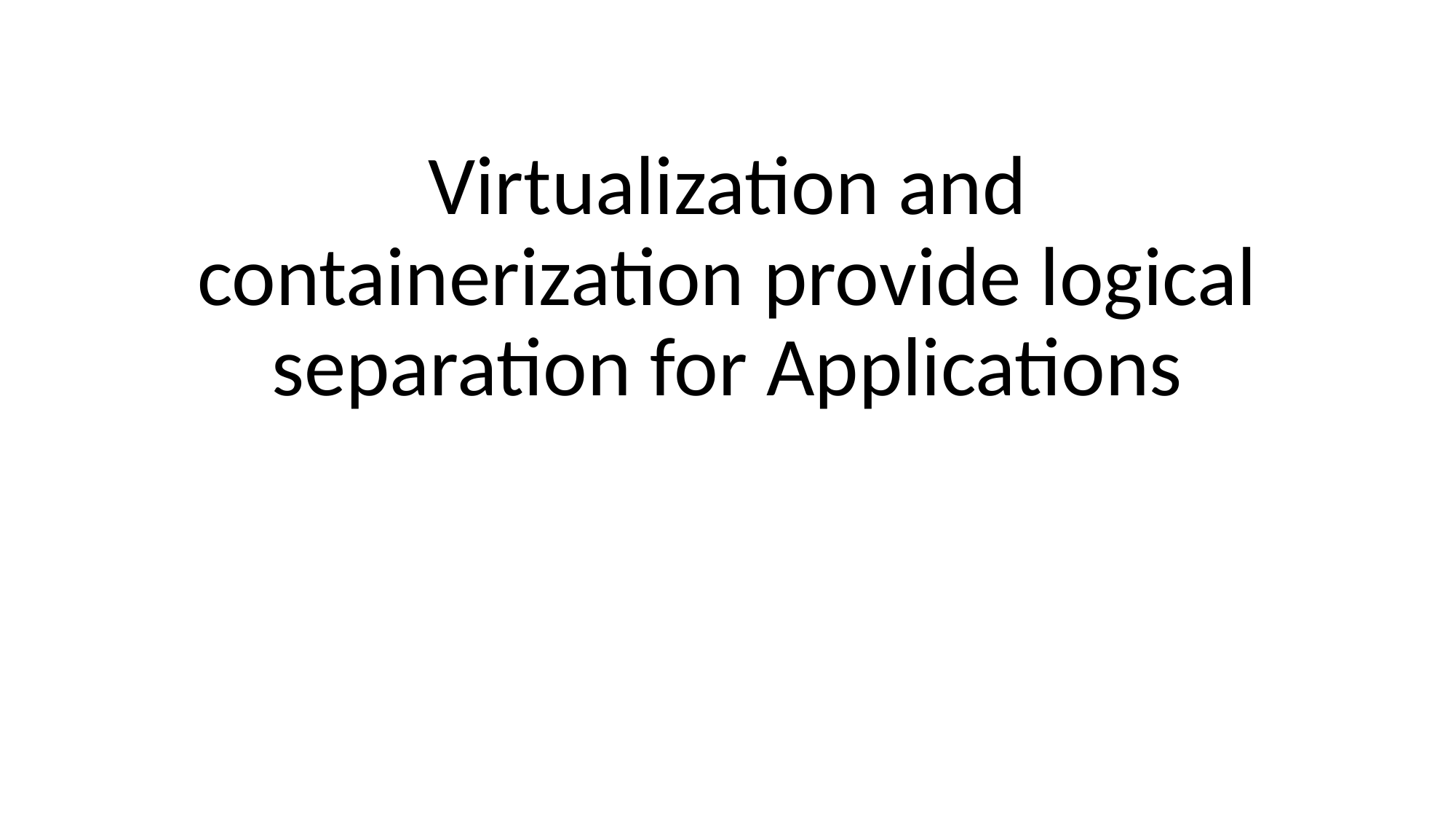

# Virtualization and containerization provide logical separation for Applications